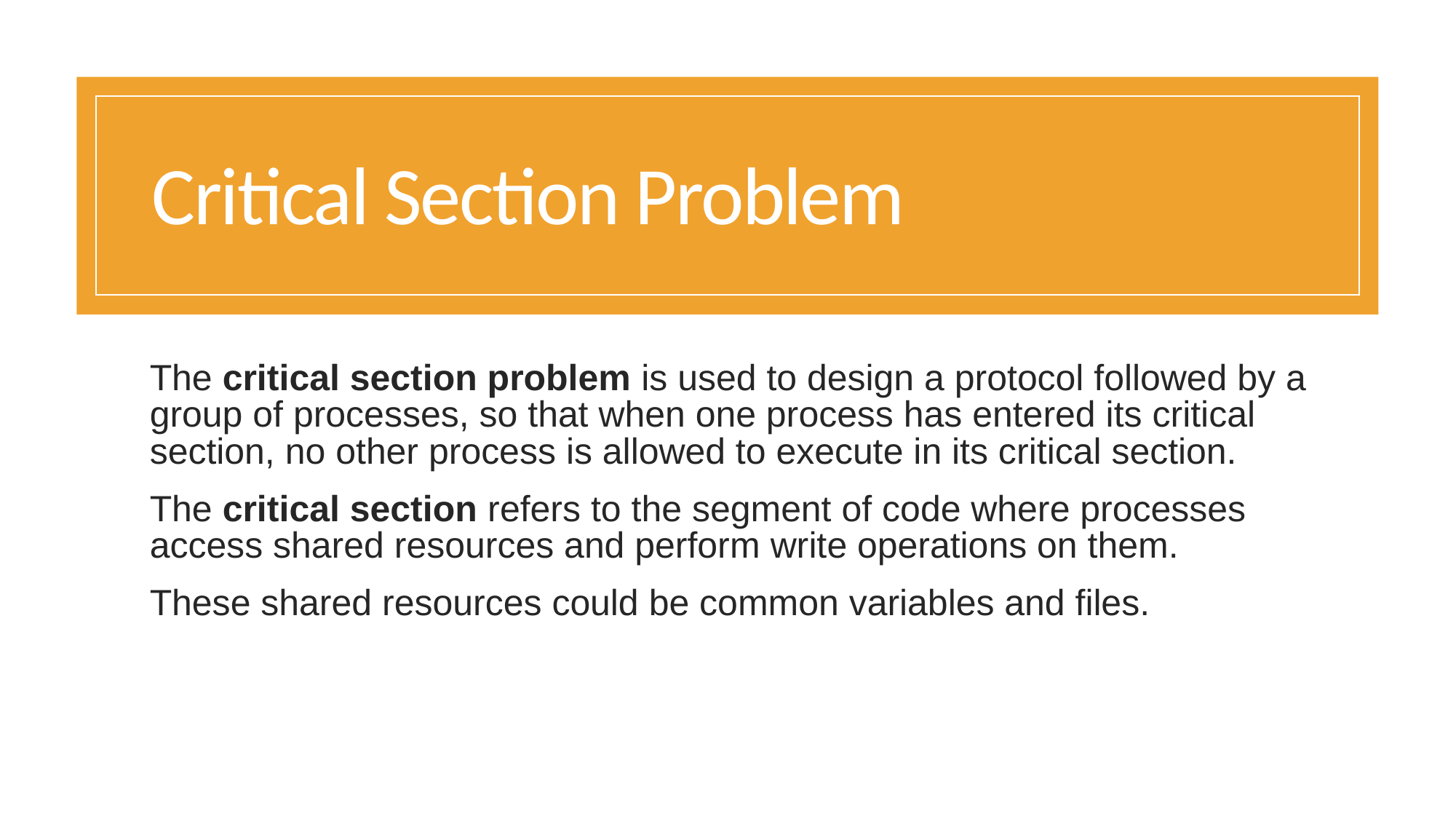

# Critical Section Problem
The critical section problem is used to design a protocol followed by a group of processes, so that when one process has entered its critical section, no other process is allowed to execute in its critical section.
The critical section refers to the segment of code where processes access shared resources and perform write operations on them.
These shared resources could be common variables and files.